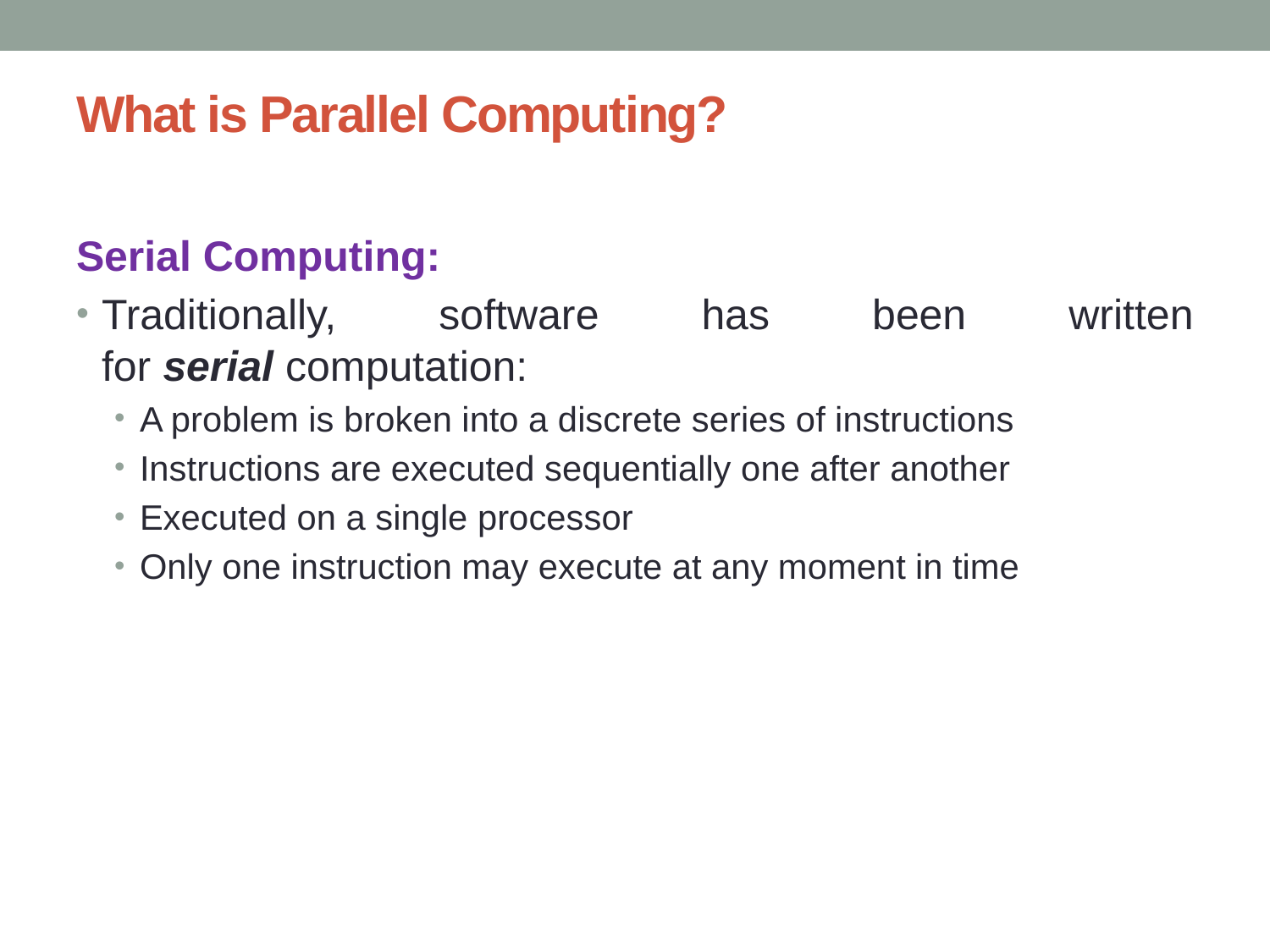

# What is Parallel Computing?
Serial Computing:
Traditionally, software has been written for serial computation:
A problem is broken into a discrete series of instructions
Instructions are executed sequentially one after another
Executed on a single processor
Only one instruction may execute at any moment in time